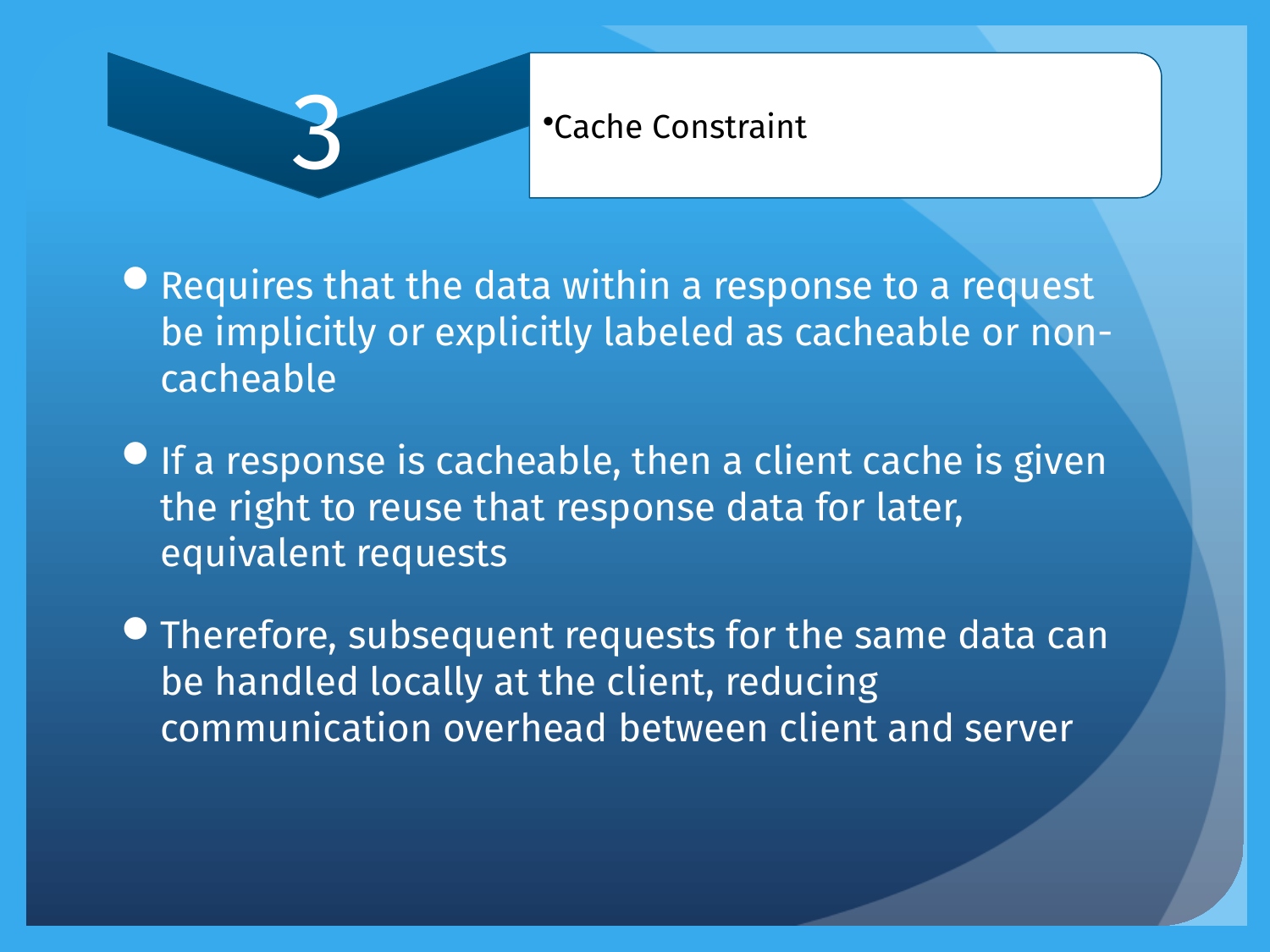

3
Cache Constraint
Requires that the data within a response to a request be implicitly or explicitly labeled as cacheable or non-cacheable
If a response is cacheable, then a client cache is given the right to reuse that response data for later, equivalent requests
Therefore, subsequent requests for the same data can be handled locally at the client, reducing communication overhead between client and server